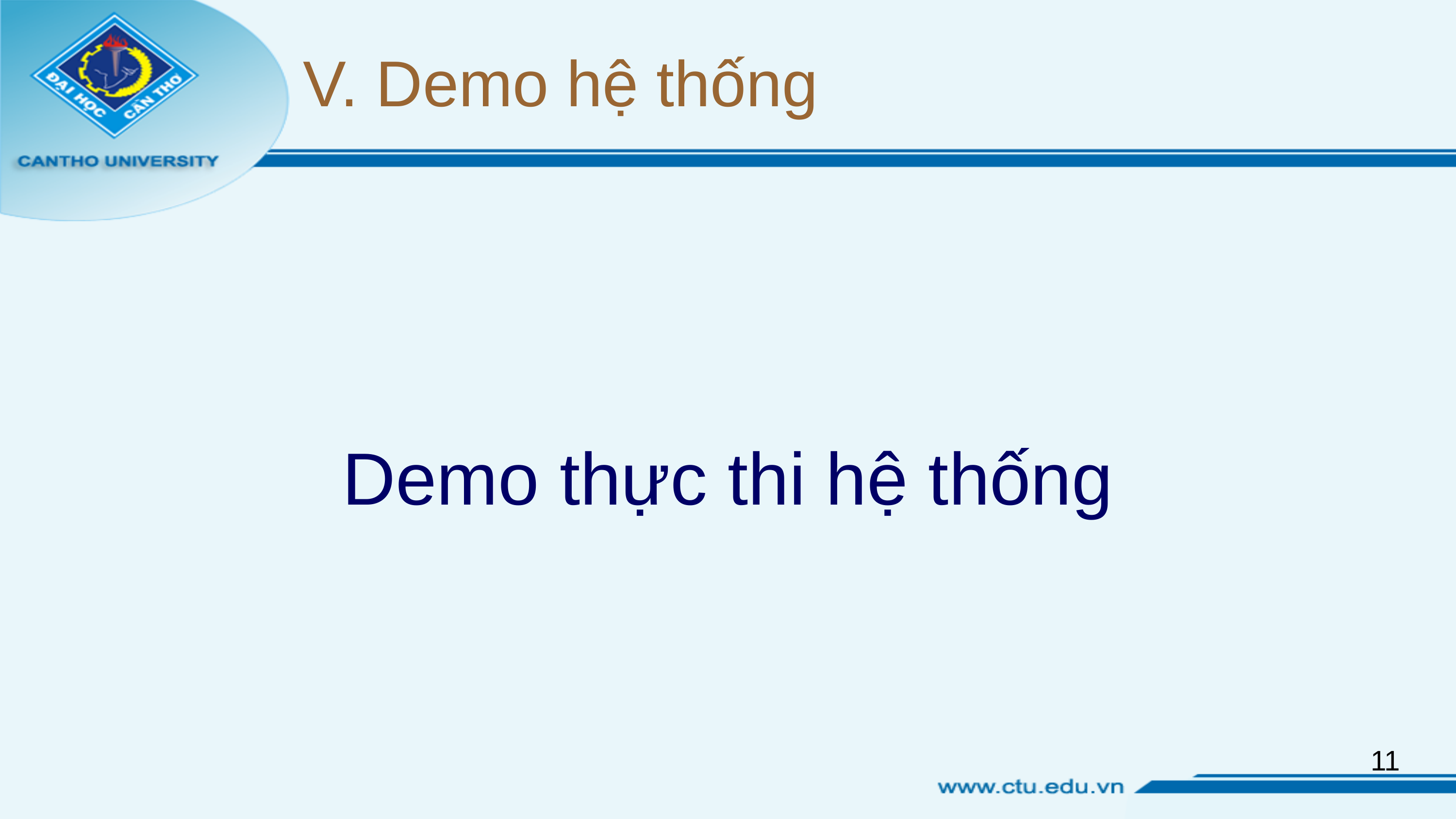

V. Demo hệ thống
Demo thực thi hệ thống
11